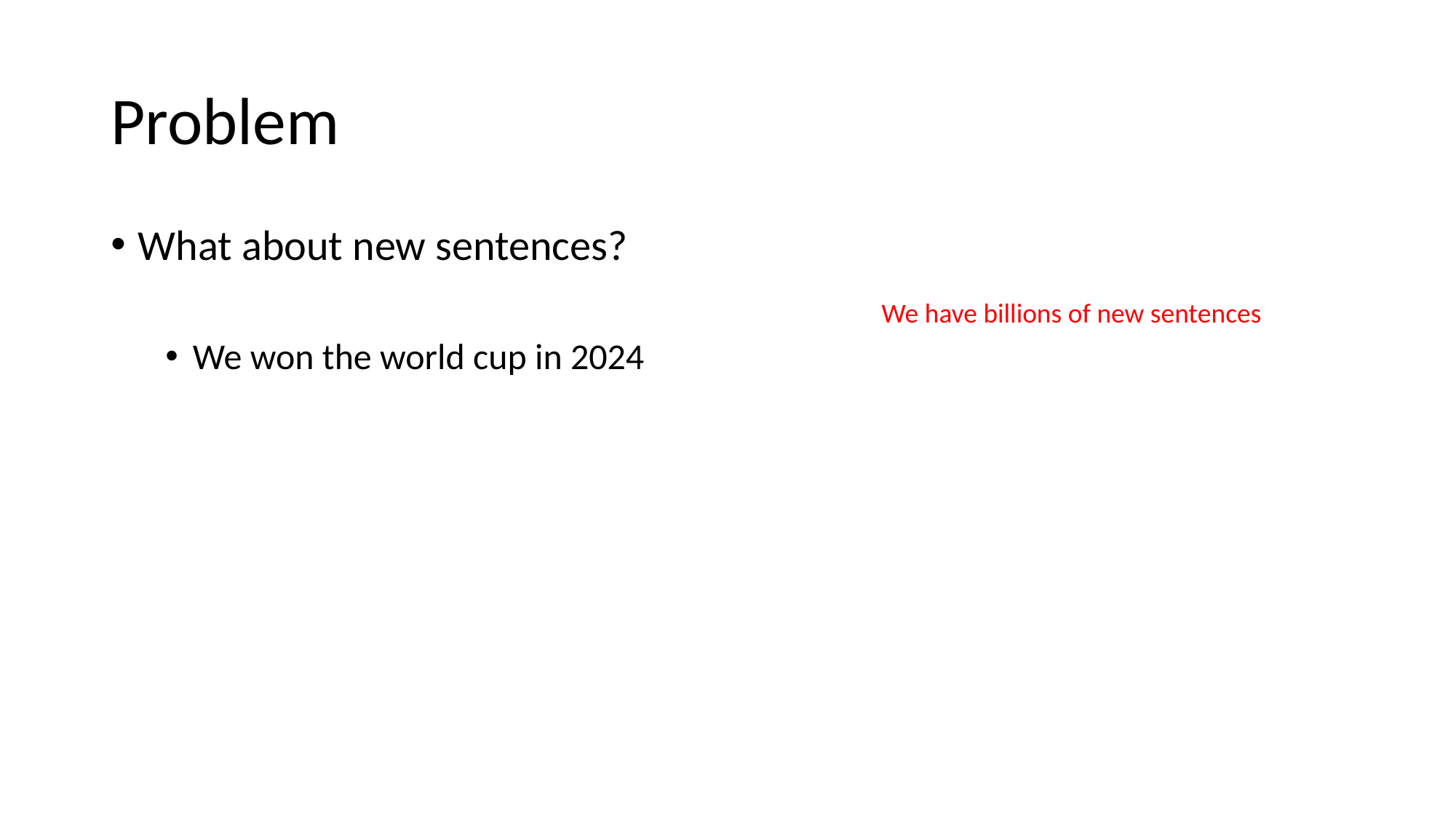

# Problem
What about new sentences?

We won the world cup in 2024
We have billions of new sentences